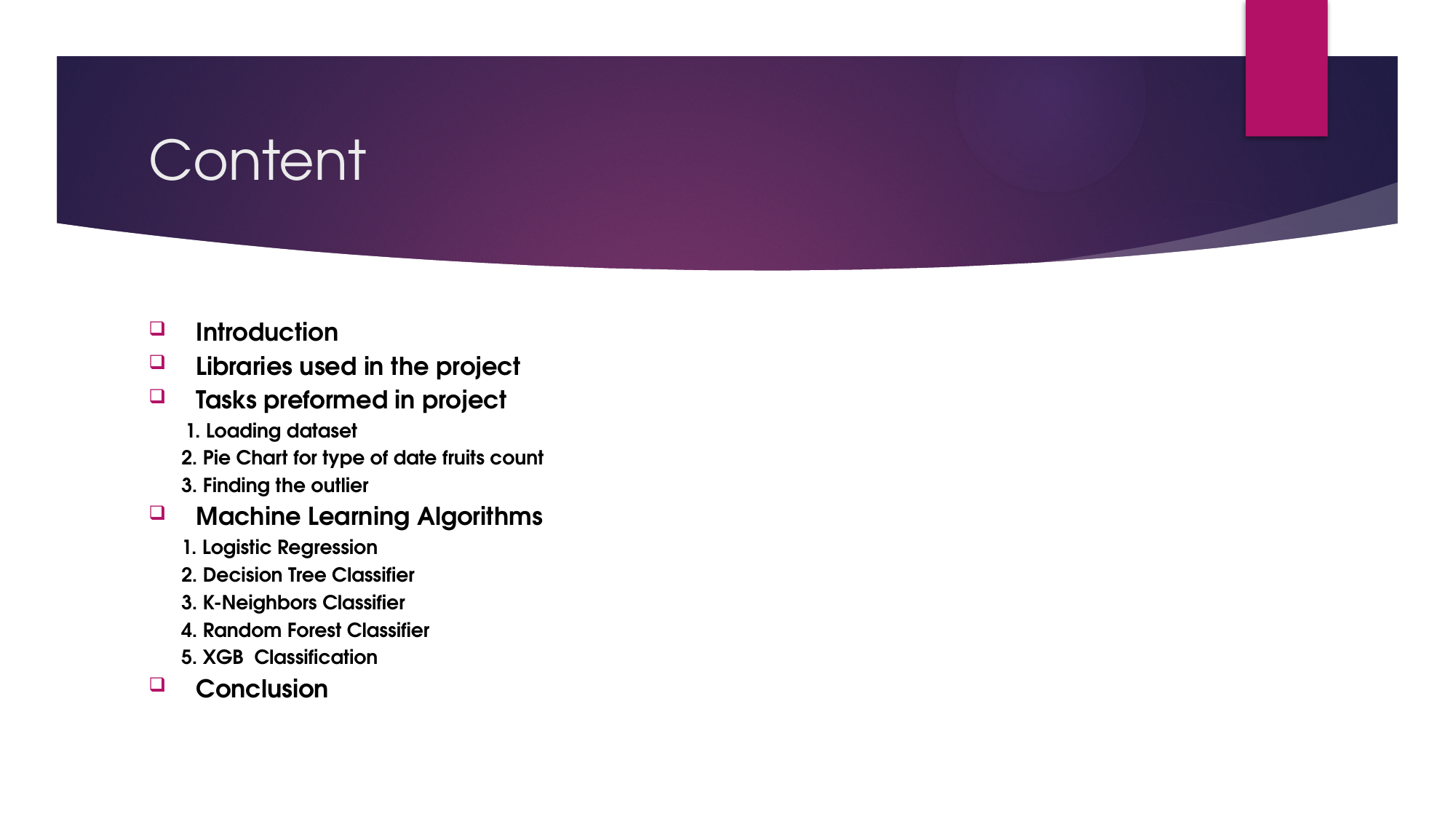

# Content
Introduction
Libraries used in the project
Tasks preformed in project
        1. Loading dataset
      2. Pie Chart for type of date fruits count
      3. Finding the outlier
Machine Learning Algorithms
      1. Logistic Regression
      2. Decision Tree Classifier
      3. K-Neighbors Classifier
      4. Random Forest Classifier
      5. XGB  Classification
Conclusion